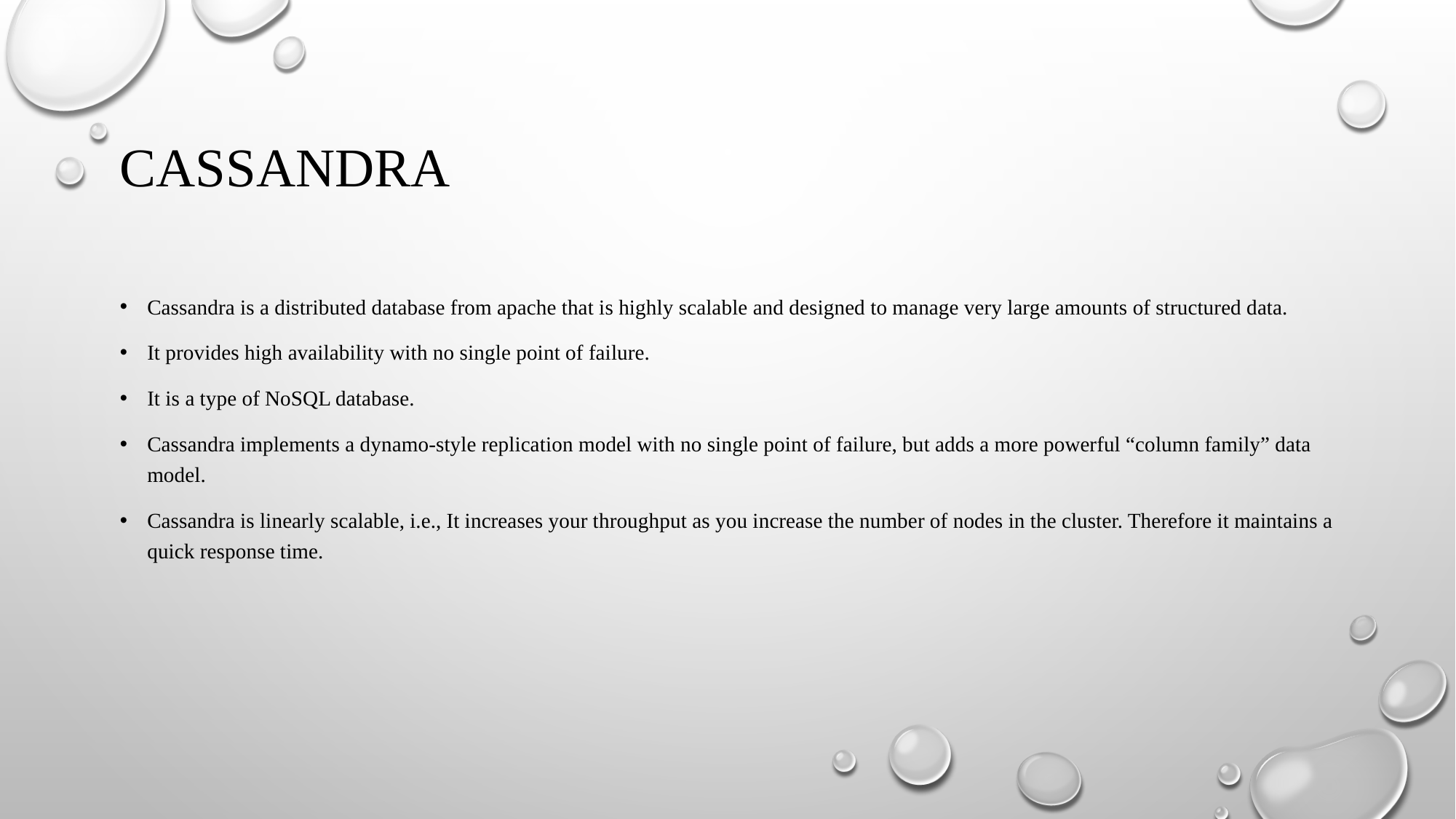

# Cassandra
Cassandra is a distributed database from apache that is highly scalable and designed to manage very large amounts of structured data.
It provides high availability with no single point of failure.
It is a type of NoSQL database.
Cassandra implements a dynamo-style replication model with no single point of failure, but adds a more powerful “column family” data model.
Cassandra is linearly scalable, i.e., It increases your throughput as you increase the number of nodes in the cluster. Therefore it maintains a quick response time.